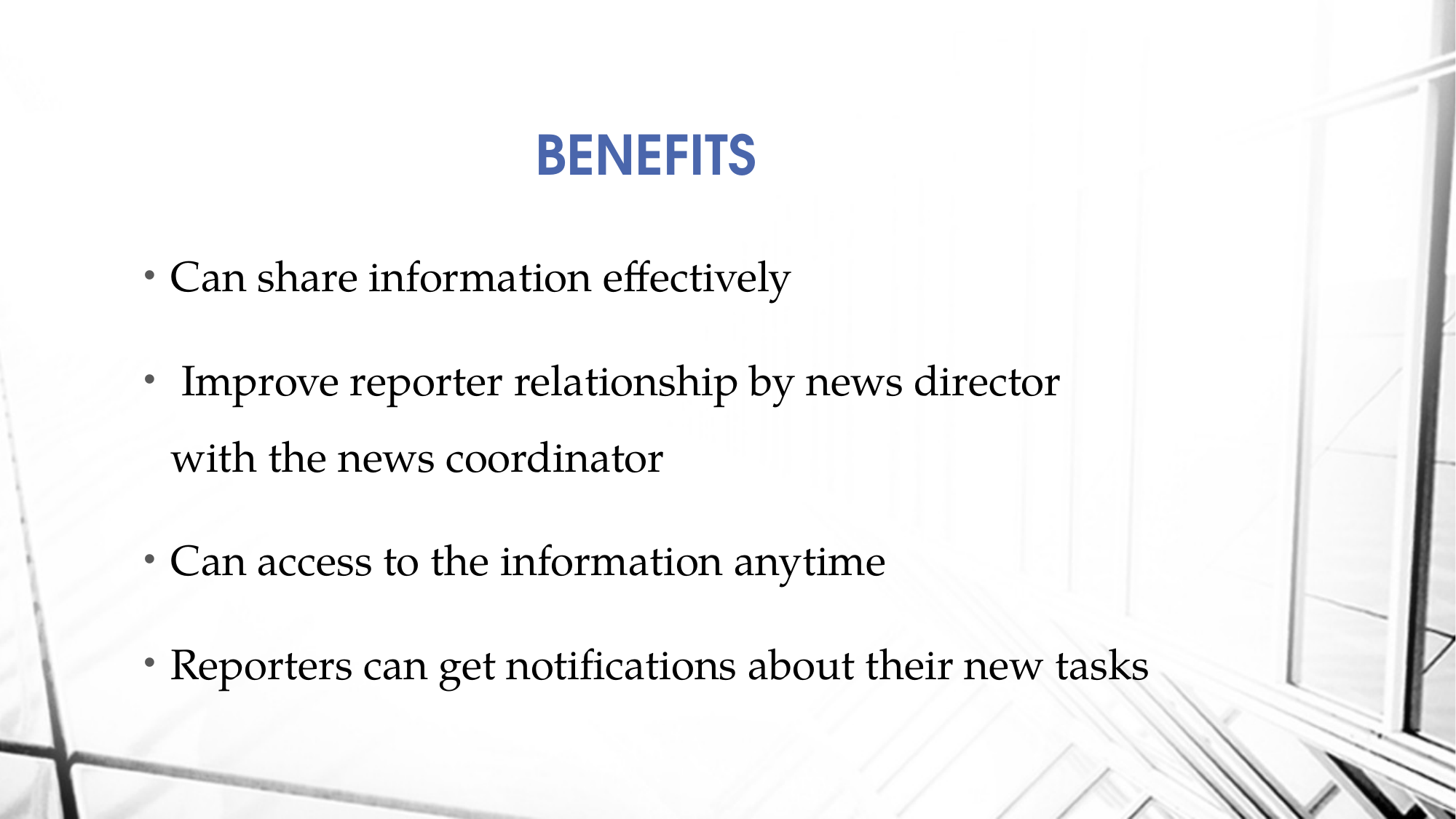

# BENEFITS
Can share information effectively
 Improve reporter relationship by news director  with the news coordinator
Can access to the information anytime
Reporters can get notifications about their new tasks